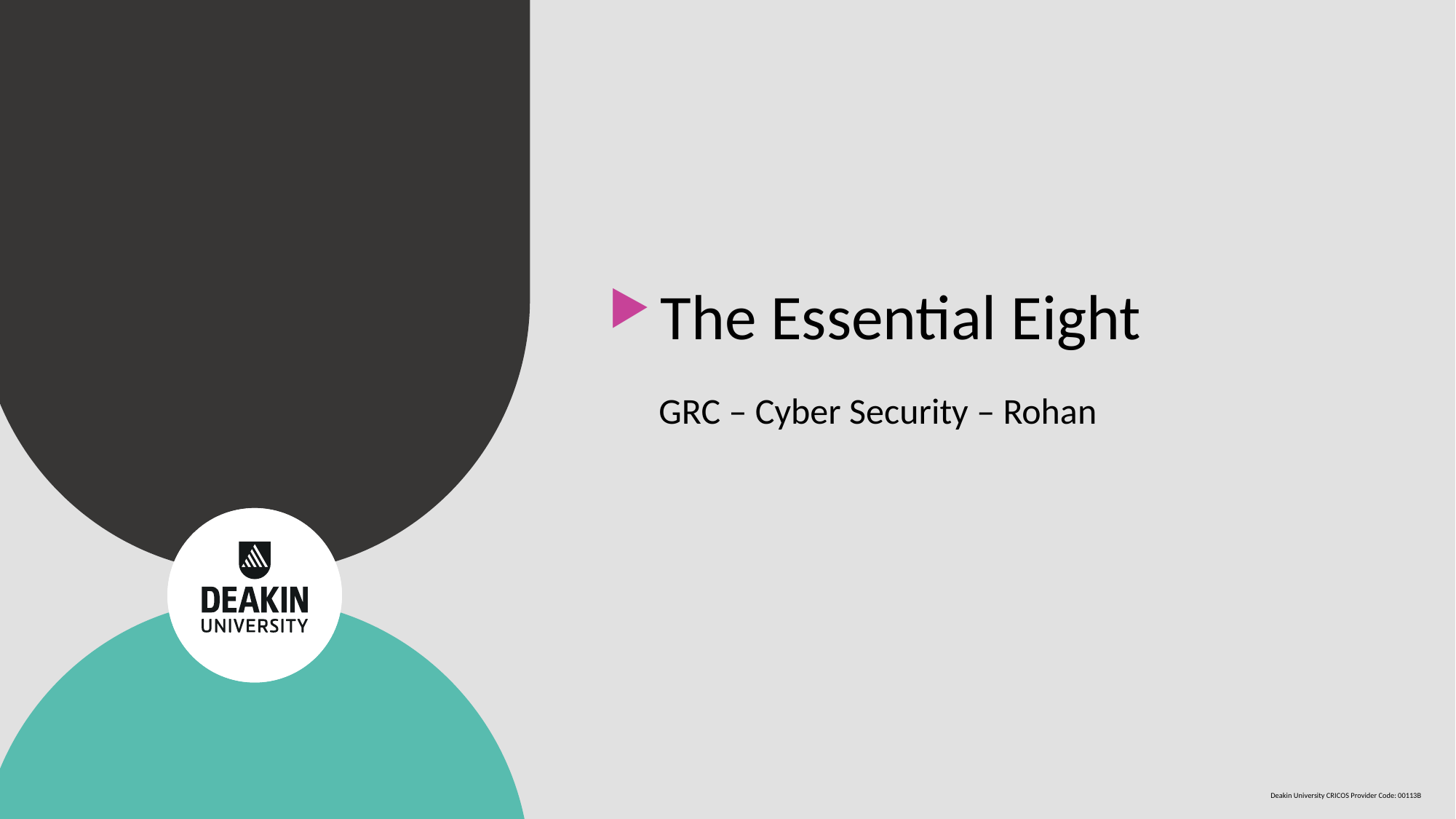

# The Essential Eight
GRC – Cyber Security – Rohan
Deakin University CRICOS Provider Code: 00113B